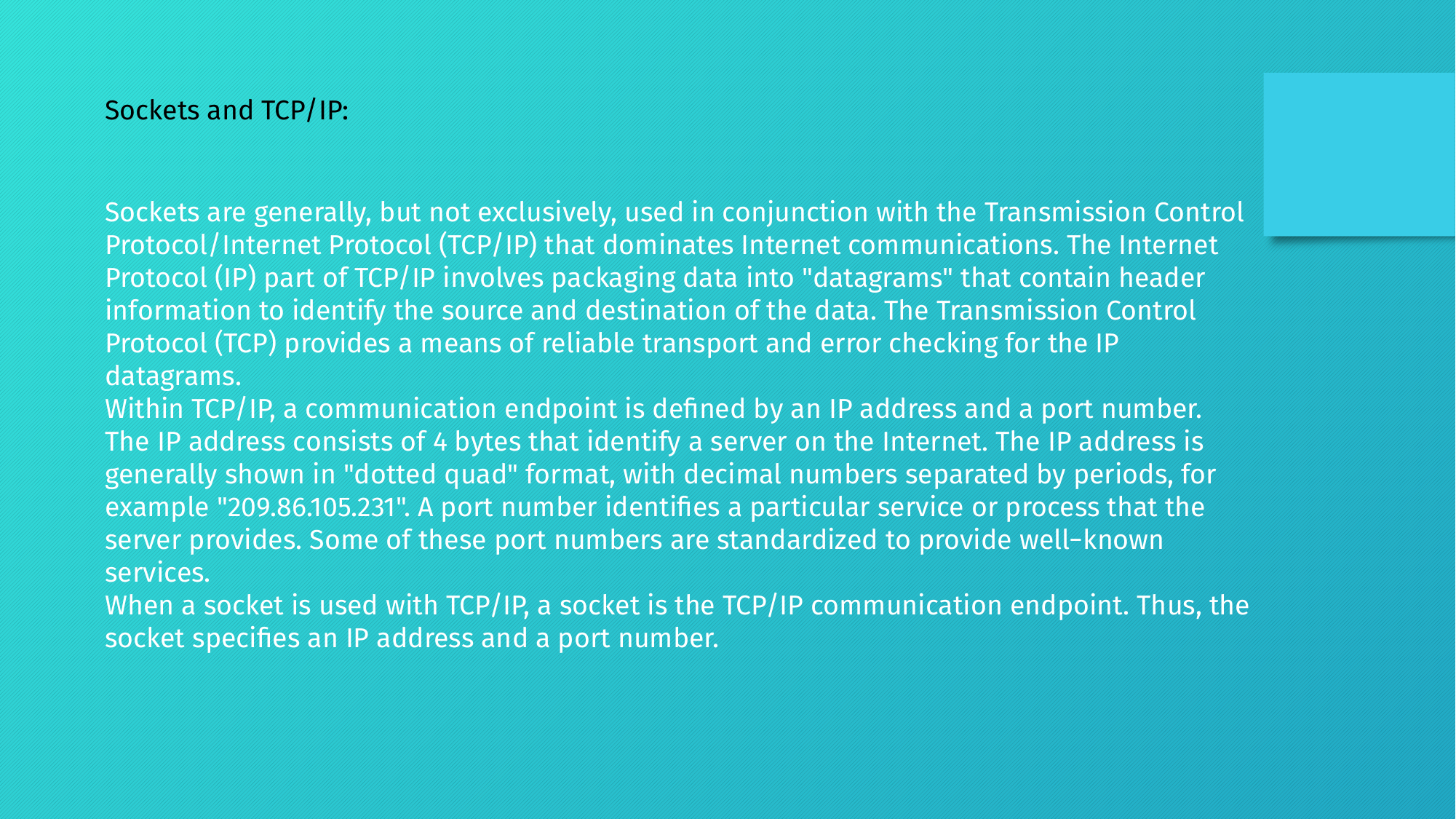

Sockets and TCP/IP:
Sockets are generally, but not exclusively, used in conjunction with the Transmission Control Protocol/Internet Protocol (TCP/IP) that dominates Internet communications. The Internet Protocol (IP) part of TCP/IP involves packaging data into "datagrams" that contain header information to identify the source and destination of the data. The Transmission Control Protocol (TCP) provides a means of reliable transport and error checking for the IP datagrams.
Within TCP/IP, a communication endpoint is defined by an IP address and a port number. The IP address consists of 4 bytes that identify a server on the Internet. The IP address is generally shown in "dotted quad" format, with decimal numbers separated by periods, for example "209.86.105.231". A port number identifies a particular service or process that the server provides. Some of these port numbers are standardized to provide well−known services.
When a socket is used with TCP/IP, a socket is the TCP/IP communication endpoint. Thus, the socket specifies an IP address and a port number.